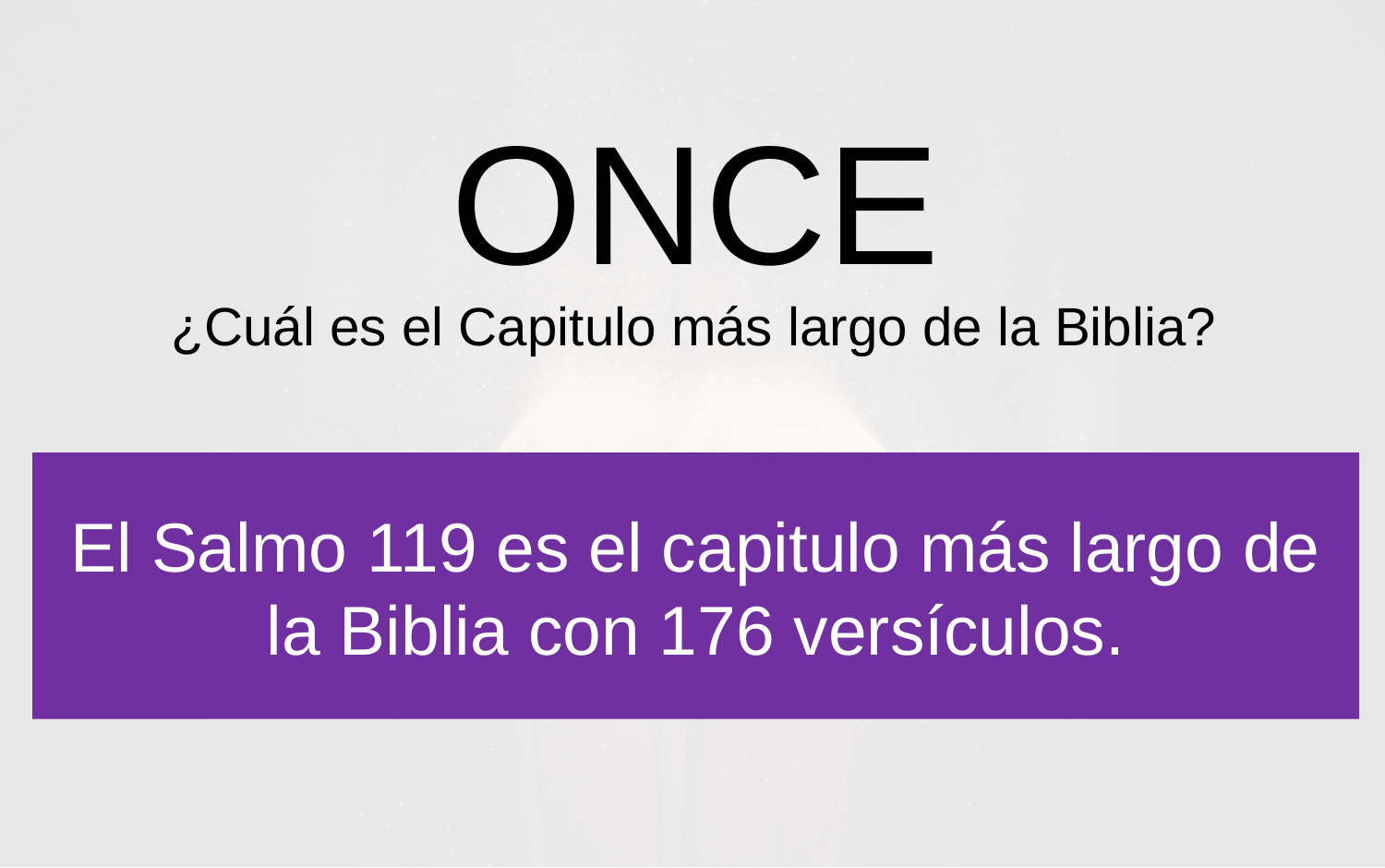

ONCE
¿Cuál es el Capitulo más largo de la Biblia?
El Salmo 119 es el capitulo más largo de la Biblia con 176 versículos.